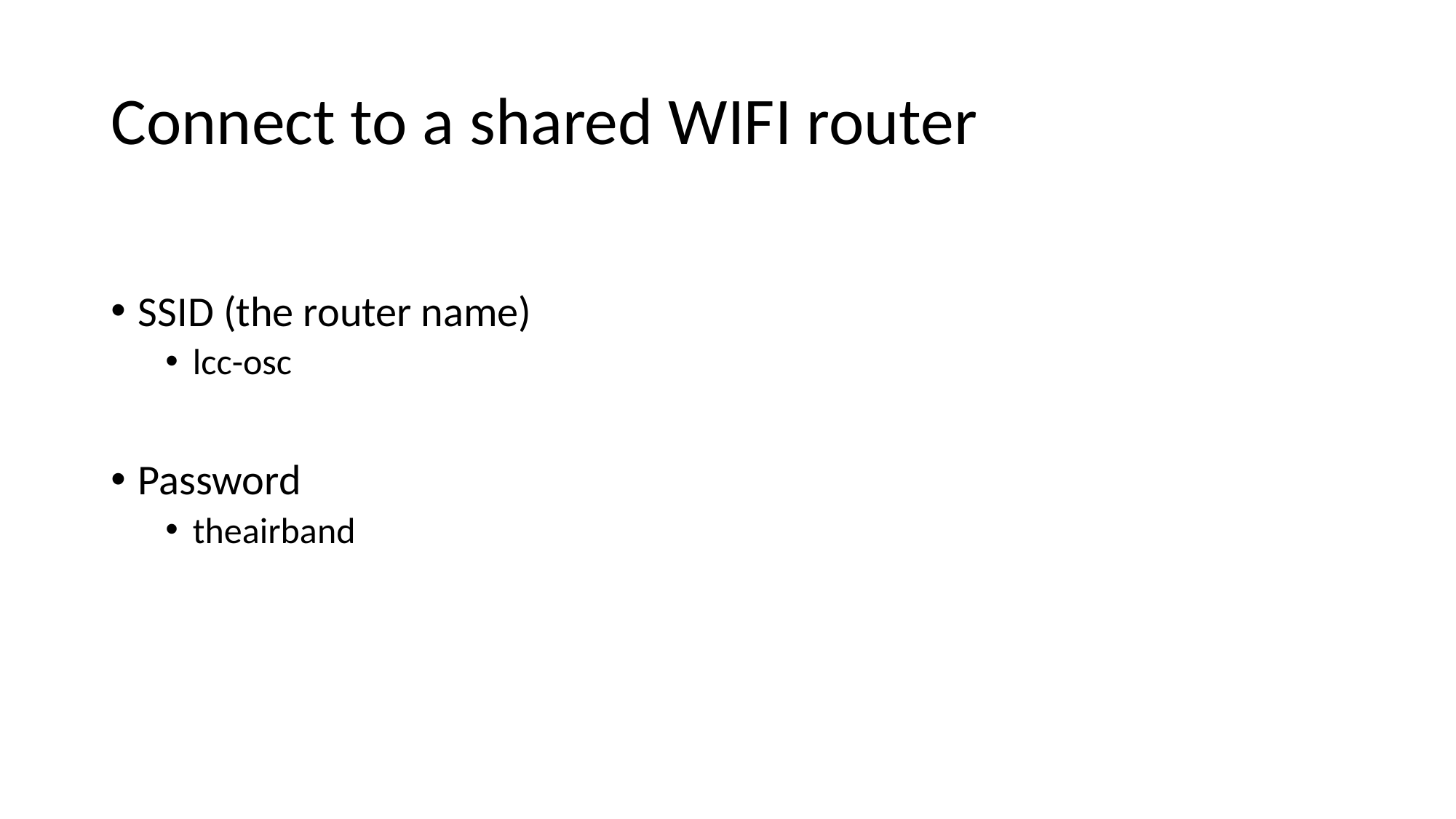

# Connect to a shared WIFI router

SSID (the router name)
lcc-osc

Password
theairband